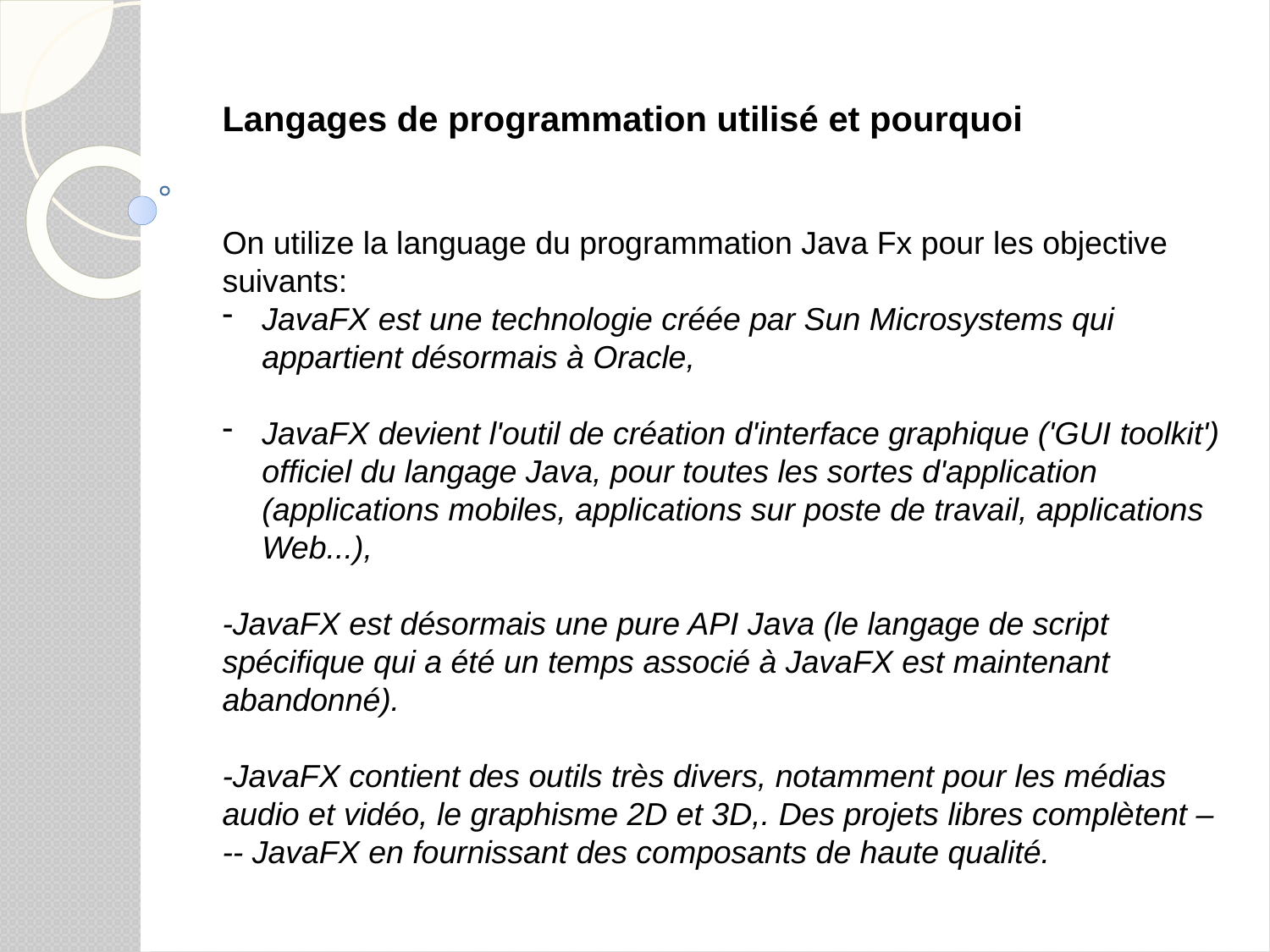

# Langages de programmation utilisé et pourquoi
On utilize la language du programmation Java Fx pour les objective suivants:
JavaFX est une technologie créée par Sun Microsystems qui appartient désormais à Oracle,

JavaFX devient l'outil de création d'interface graphique ('GUI toolkit') officiel du langage Java, pour toutes les sortes d'application (applications mobiles, applications sur poste de travail, applications Web...),

-JavaFX est désormais une pure API Java (le langage de script spécifique qui a été un temps associé à JavaFX est maintenant abandonné).

-JavaFX contient des outils très divers, notamment pour les médias audio et vidéo, le graphisme 2D et 3D,. Des projets libres complètent – -- JavaFX en fournissant des composants de haute qualité.